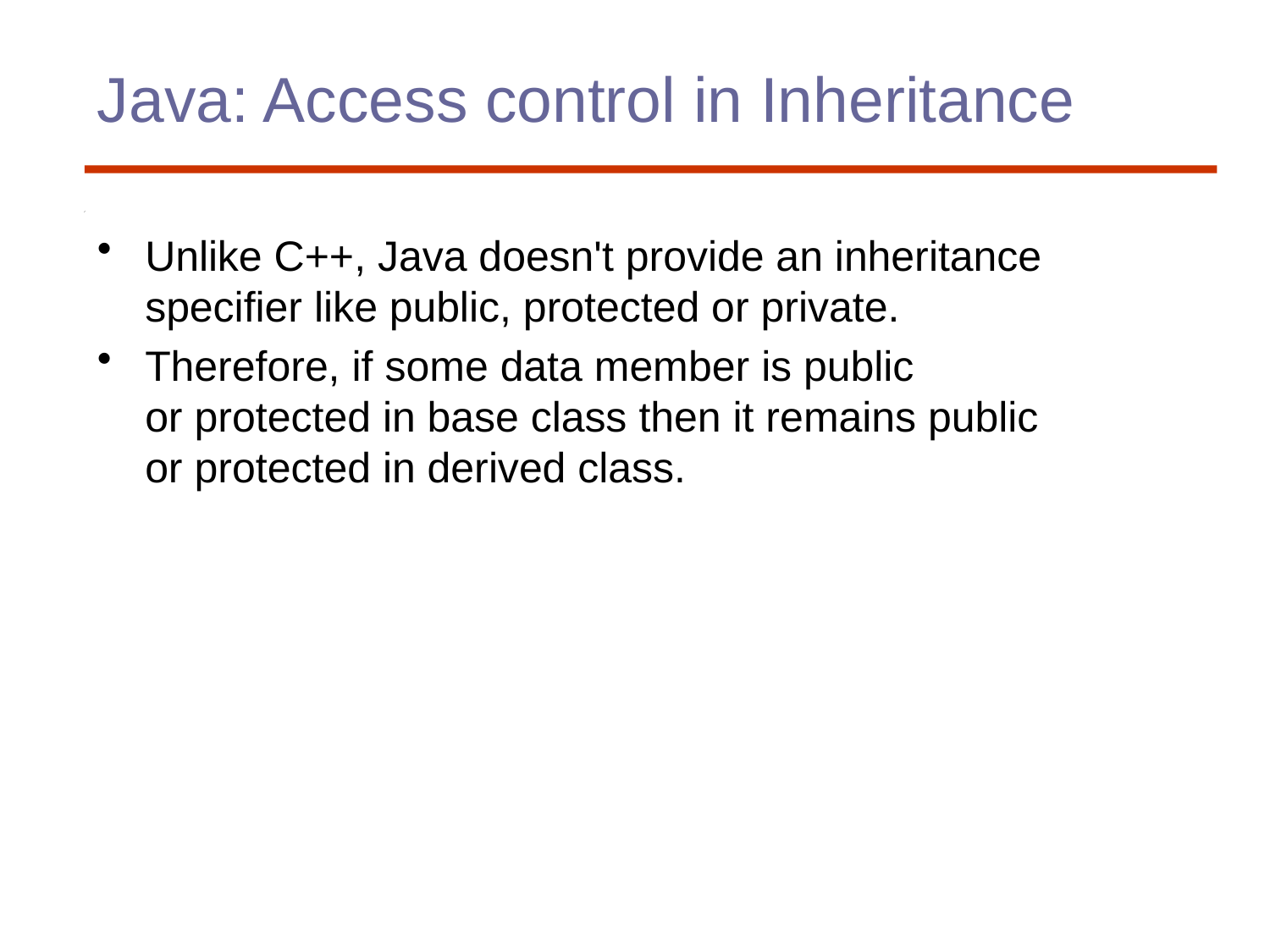

# Java: Access control in Inheritance
Unlike C++, Java doesn't provide an inheritance specifier like public, protected or private.
Therefore, if some data member is public or protected in base class then it remains public or protected in derived class.